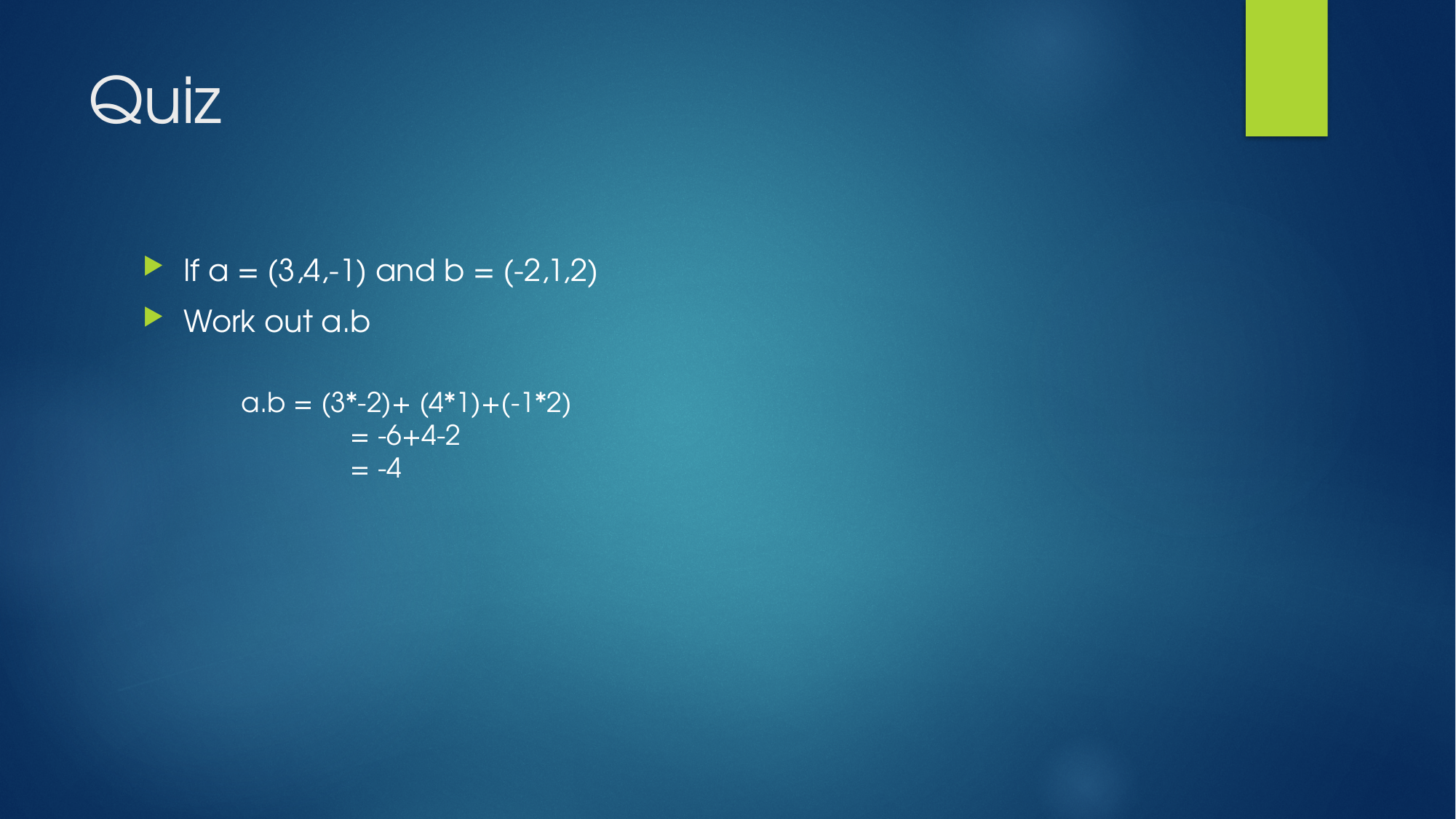

# Quiz
If a = (3,4,-1) and b = (-2,1,2)
Work out a.b
a.b = (3*-2)+ (4*1)+(-1*2)
	= -6+4-2
	= -4